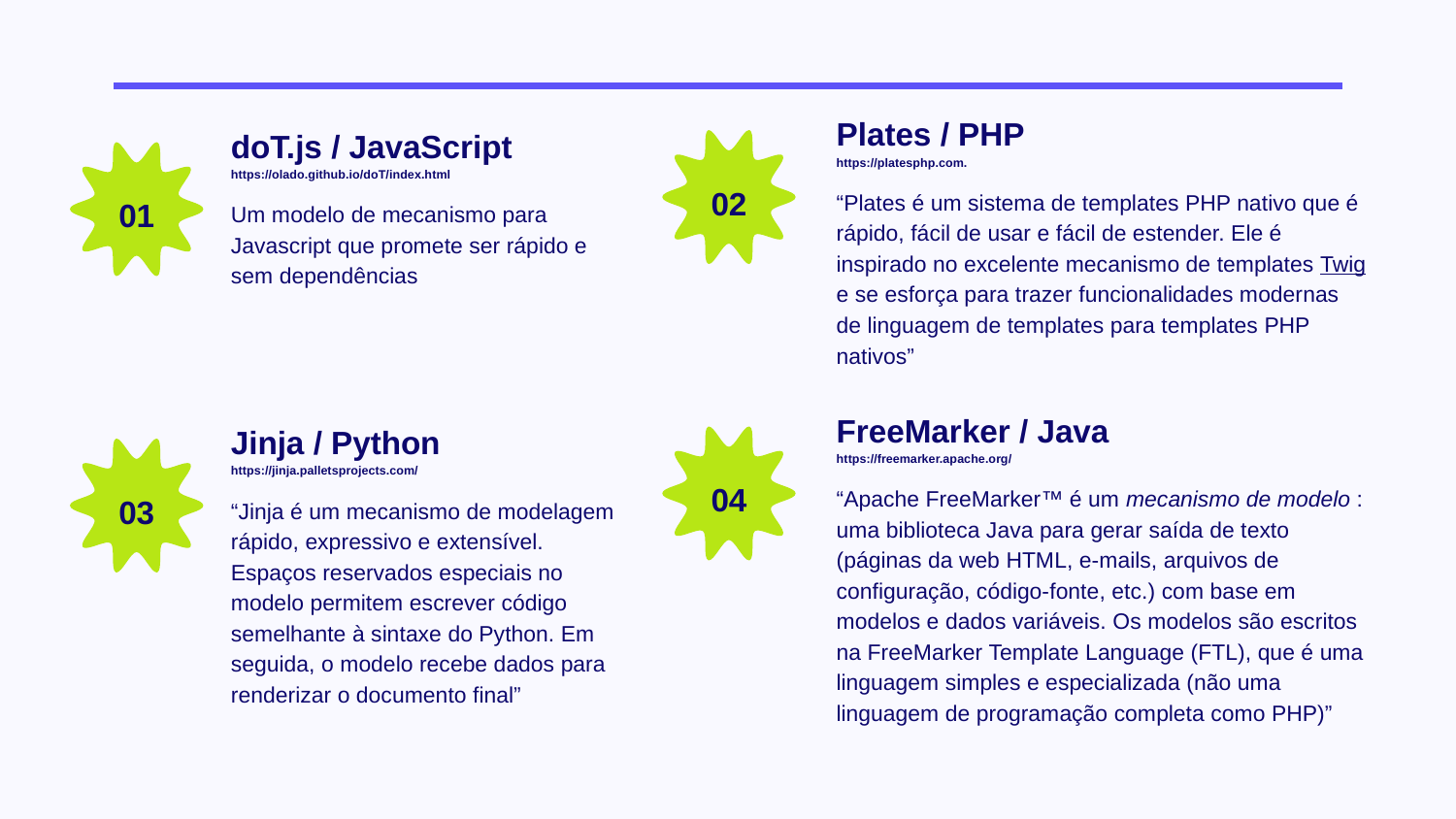

Plates / PHP
https://platesphp.com.
doT.js / JavaScript
https://olado.github.io/doT/index.html
02
01
“Plates é um sistema de templates PHP nativo que é rápido, fácil de usar e fácil de estender. Ele é inspirado no excelente mecanismo de templates Twig e se esforça para trazer funcionalidades modernas de linguagem de templates para templates PHP nativos”
Um modelo de mecanismo para Javascript que promete ser rápido e sem dependências
FreeMarker / Java
https://freemarker.apache.org/
Jinja / Python
https://jinja.palletsprojects.com/
04
03
“Apache FreeMarker™ é um mecanismo de modelo : uma biblioteca Java para gerar saída de texto (páginas da web HTML, e-mails, arquivos de configuração, código-fonte, etc.) com base em modelos e dados variáveis. Os modelos são escritos na FreeMarker Template Language (FTL), que é uma linguagem simples e especializada (não uma linguagem de programação completa como PHP)”
“Jinja é um mecanismo de modelagem rápido, expressivo e extensível. Espaços reservados especiais no modelo permitem escrever código semelhante à sintaxe do Python. Em seguida, o modelo recebe dados para renderizar o documento final”